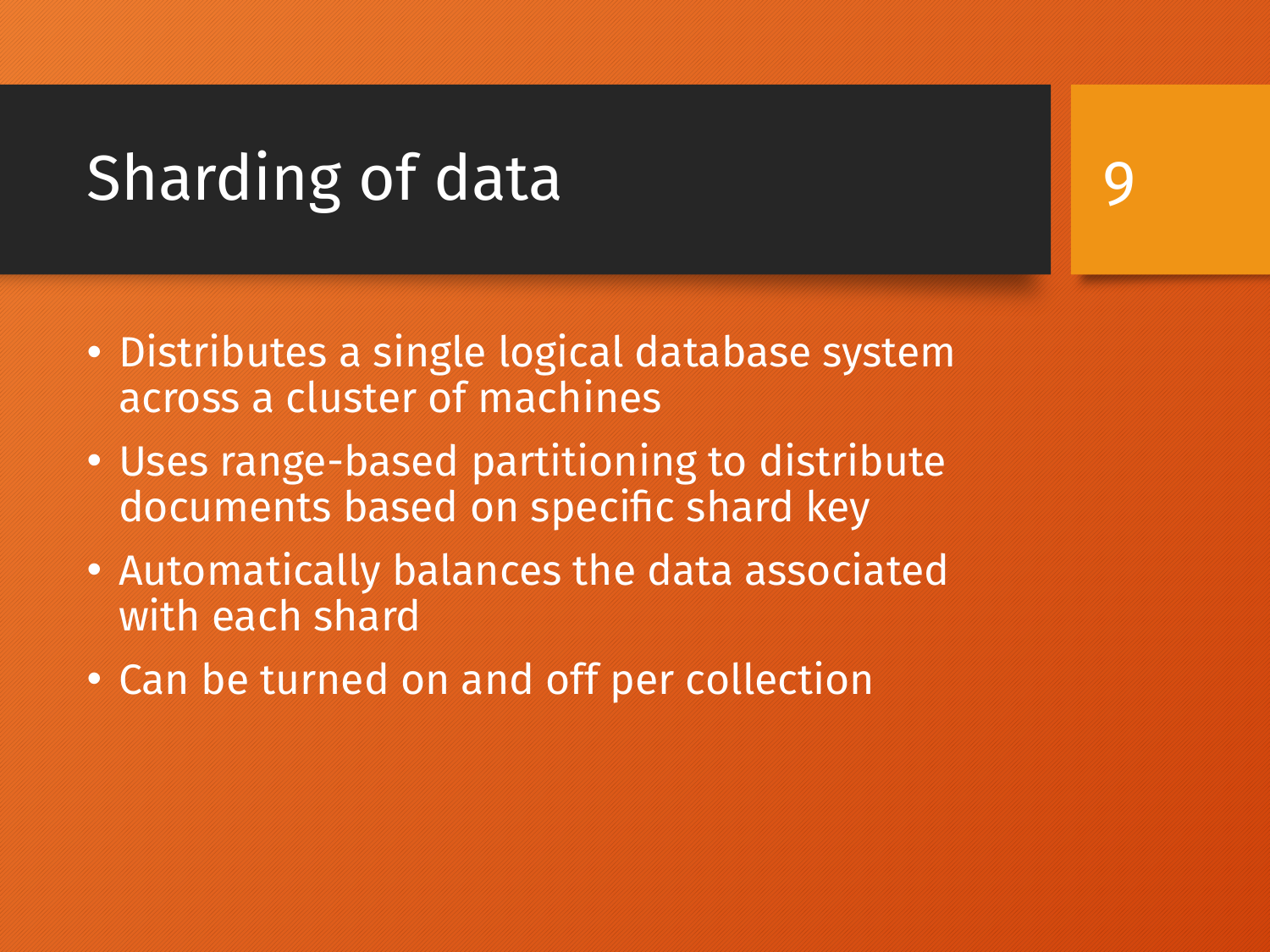

# Sharding of data
9
Distributes a single logical database system across a cluster of machines
Uses range-based partitioning to distribute documents based on specific shard key
Automatically balances the data associated with each shard
Can be turned on and off per collection